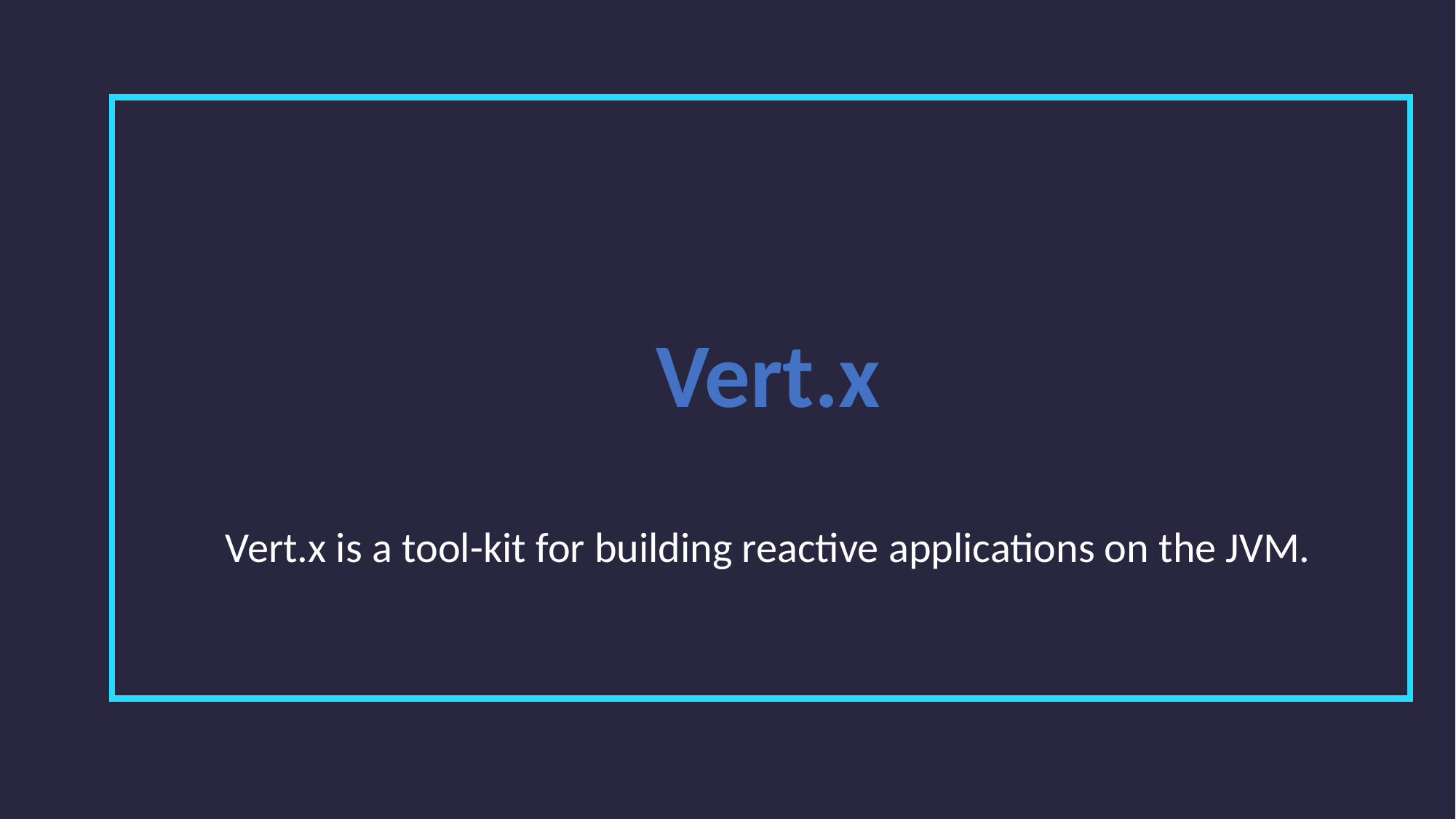

Vert.x

Vert.x is a tool-kit for building reactive applications on the JVM.